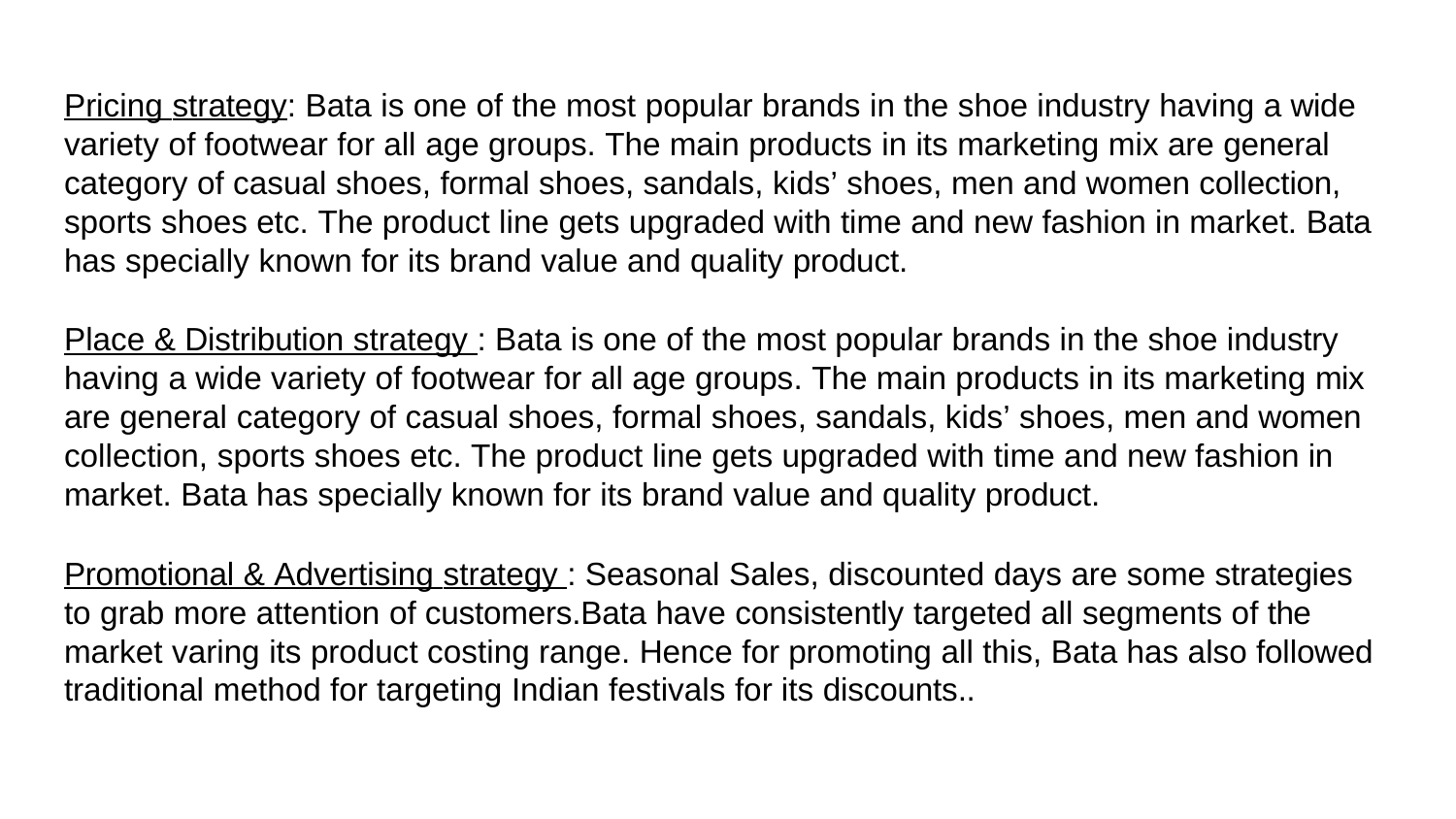

Pricing strategy: Bata is one of the most popular brands in the shoe industry having a wide variety of footwear for all age groups. The main products in its marketing mix are general category of casual shoes, formal shoes, sandals, kids’ shoes, men and women collection, sports shoes etc. The product line gets upgraded with time and new fashion in market. Bata has specially known for its brand value and quality product.

Place & Distribution strategy : Bata is one of the most popular brands in the shoe industry having a wide variety of footwear for all age groups. The main products in its marketing mix are general category of casual shoes, formal shoes, sandals, kids’ shoes, men and women collection, sports shoes etc. The product line gets upgraded with time and new fashion in market. Bata has specially known for its brand value and quality product.

Promotional & Advertising strategy : Seasonal Sales, discounted days are some strategies to grab more attention of customers.Bata have consistently targeted all segments of the market varing its product costing range. Hence for promoting all this, Bata has also followed traditional method for targeting Indian festivals for its discounts..